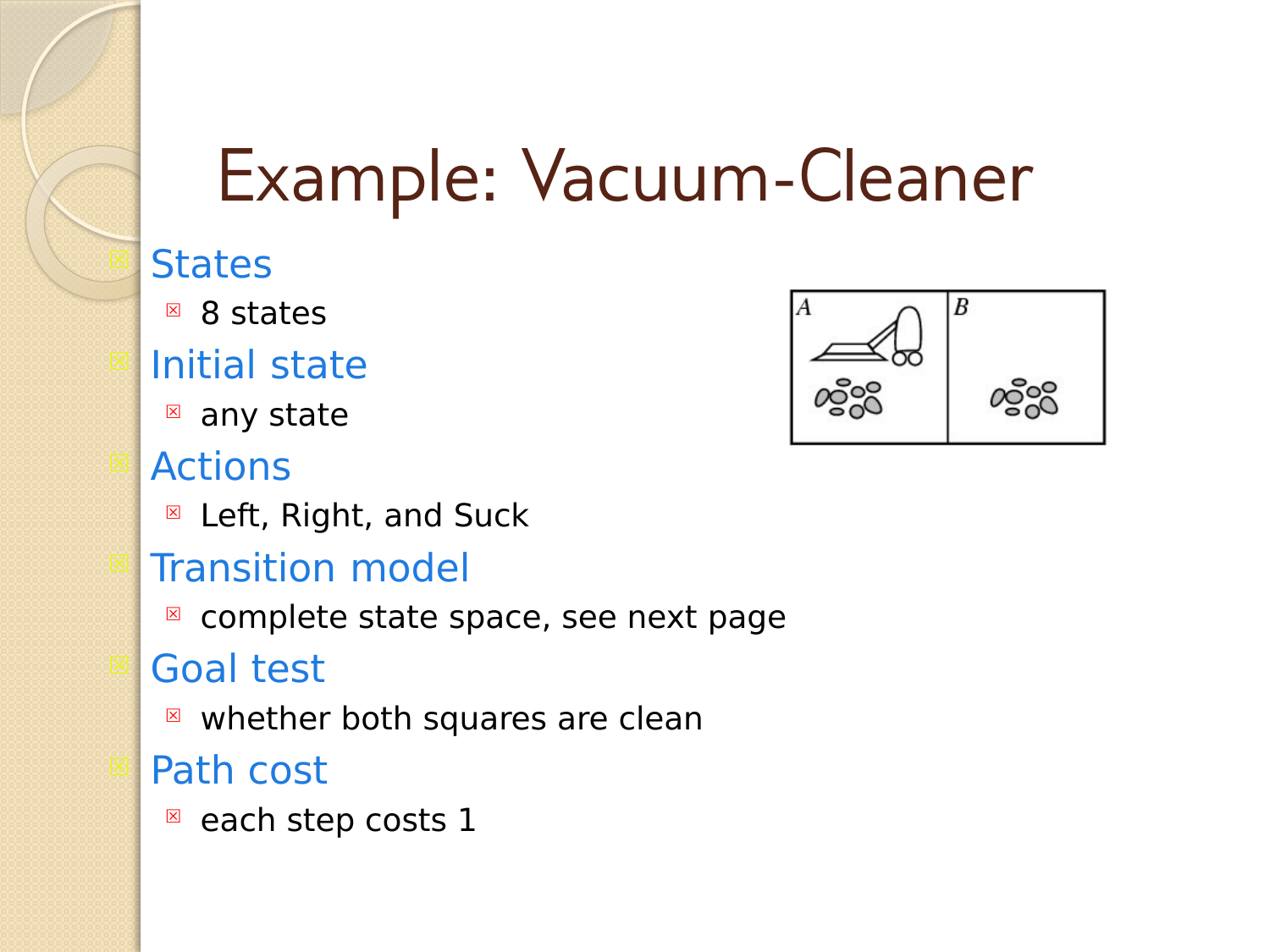

# Example: Vacuum-Cleaner
States
8 states
Initial state
any state
Actions
Left, Right, and Suck
Transition model
complete state space, see next page
Goal test
whether both squares are clean
Path cost
each step costs 1